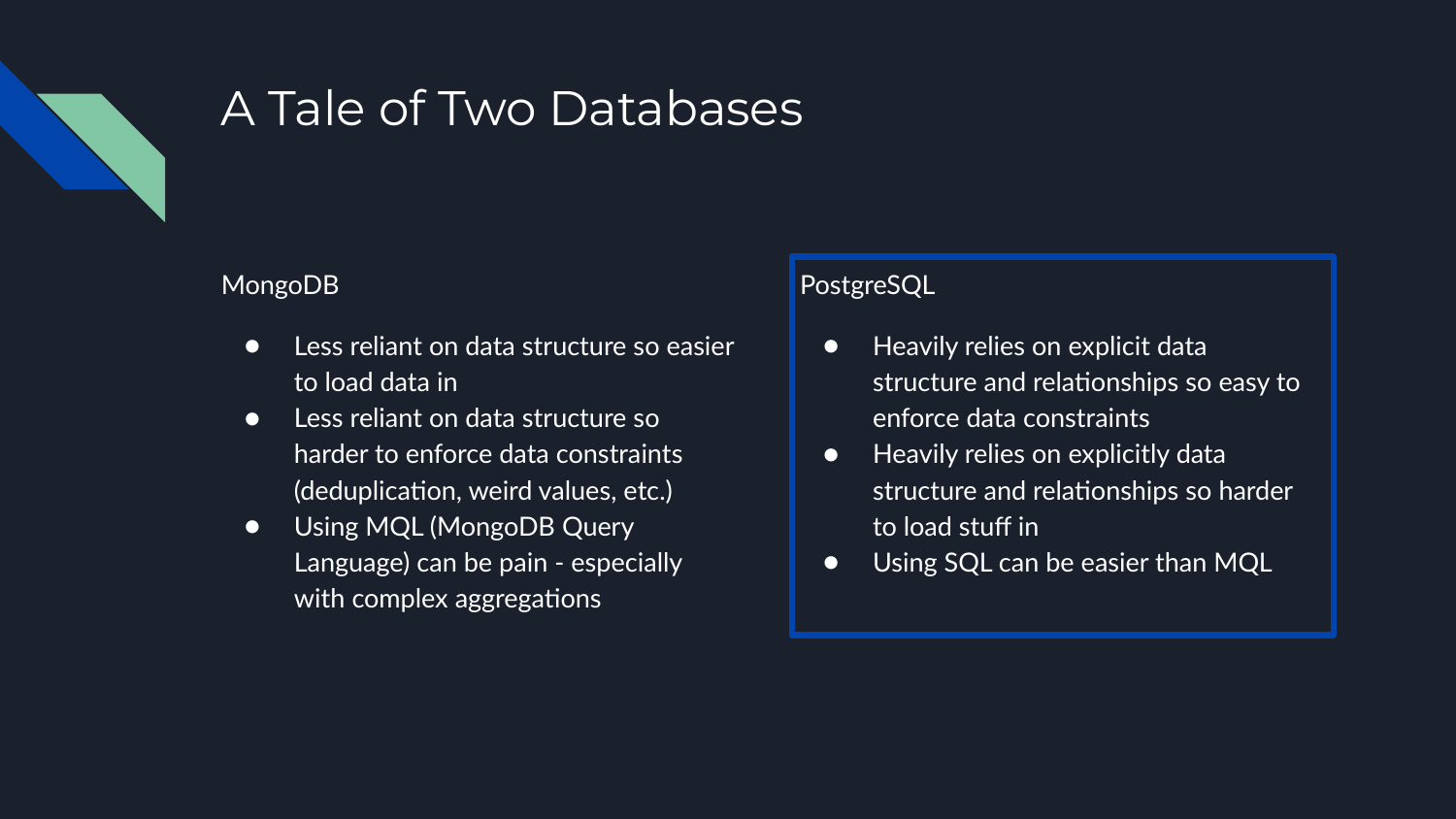

# A Tale of Two Databases
MongoDB
Less reliant on data structure so easier to load data in
Less reliant on data structure so harder to enforce data constraints (deduplication, weird values, etc.)
Using MQL (MongoDB Query Language) can be pain - especially with complex aggregations
PostgreSQL
Heavily relies on explicit data structure and relationships so easy to enforce data constraints
Heavily relies on explicitly data structure and relationships so harder to load stuff in
Using SQL can be easier than MQL